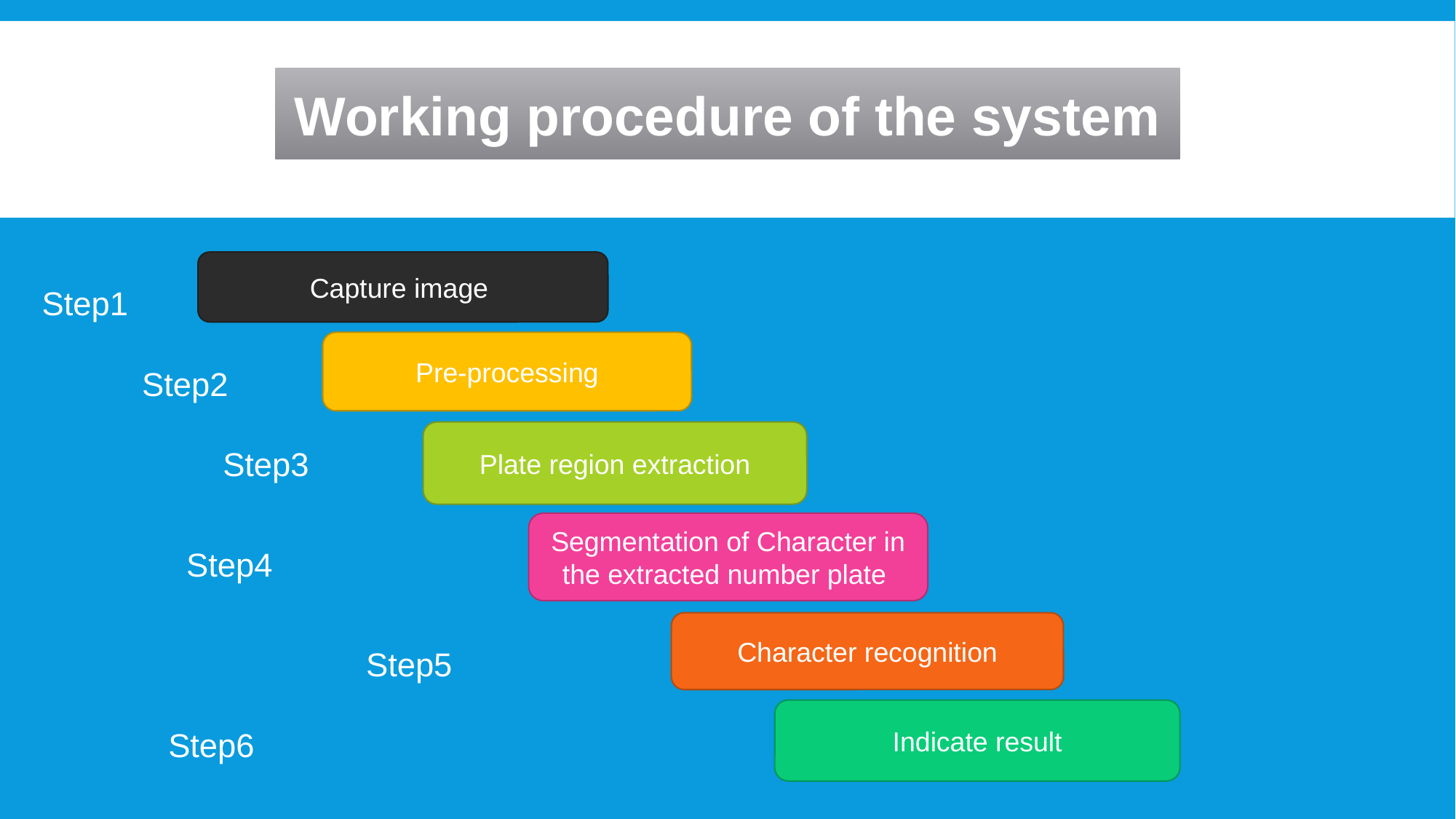

Working procedure of the system
Step1
           Step2
	        Step3
		    Step4
                              		Step5
				  Step6
Capture image
Pre-processing
Plate region extraction
Segmentation of Character in the extracted number plate
Character recognition
Indicate result